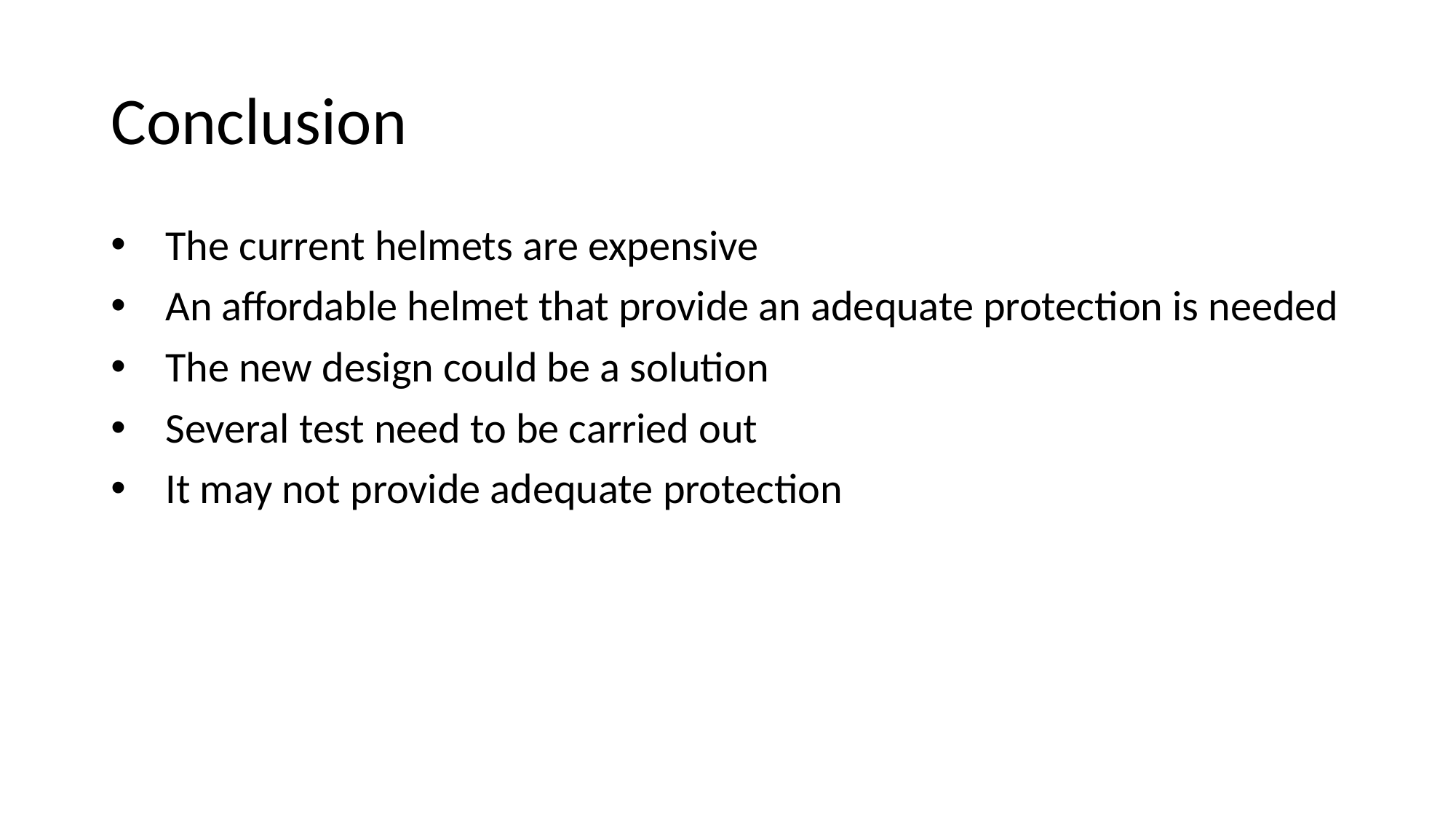

# Conclusion
The current helmets are expensive
An affordable helmet that provide an adequate protection is needed
The new design could be a solution
Several test need to be carried out
It may not provide adequate protection